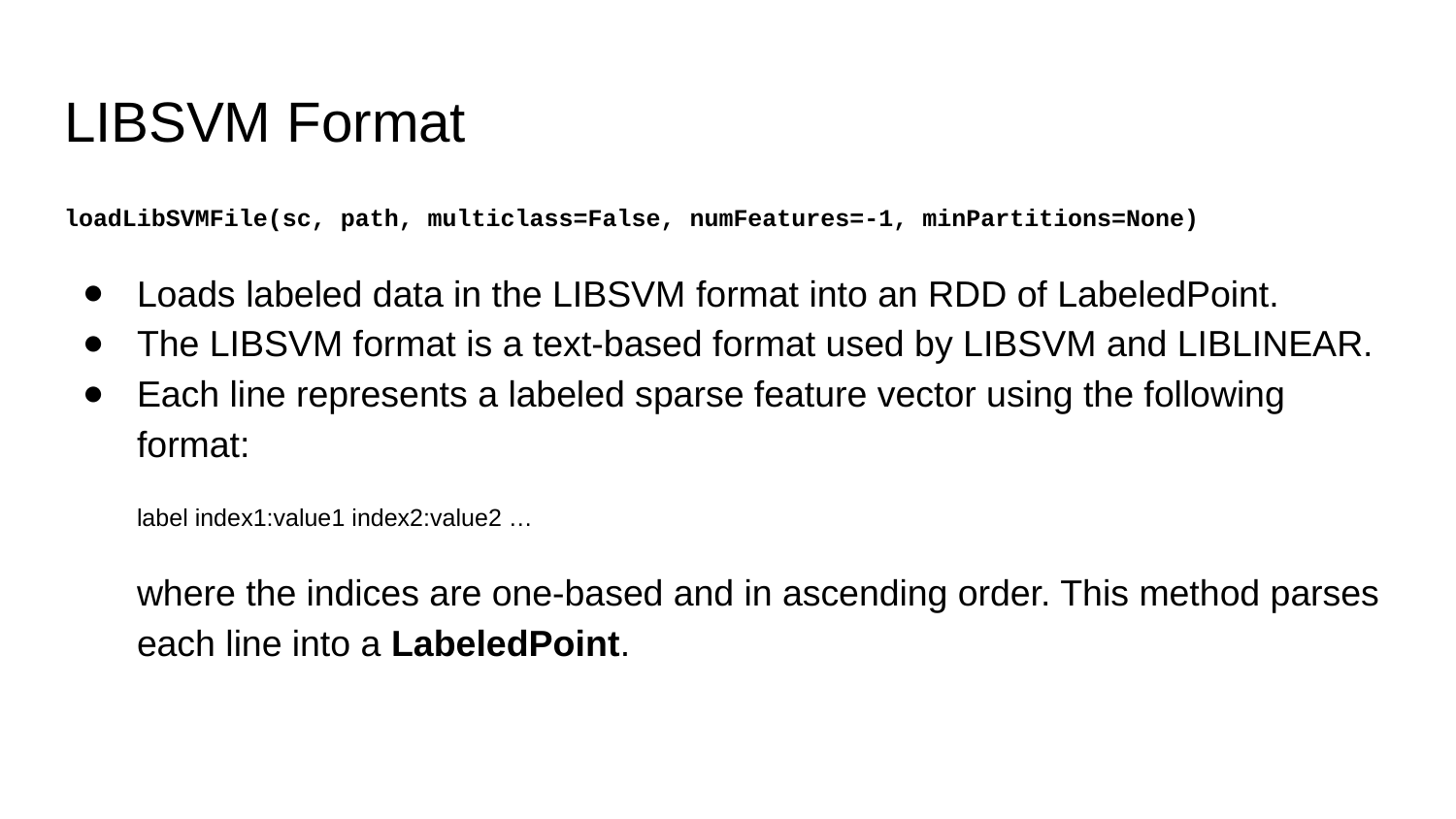

# LIBSVM Format

loadLibSVMFile(sc, path, multiclass=False, numFeatures=-1, minPartitions=None)
Loads labeled data in the LIBSVM format into an RDD of LabeledPoint.
The LIBSVM format is a text-based format used by LIBSVM and LIBLINEAR.
Each line represents a labeled sparse feature vector using the following format:
label index1:value1 index2:value2 …
where the indices are one-based and in ascending order. This method parses each line into a LabeledPoint.